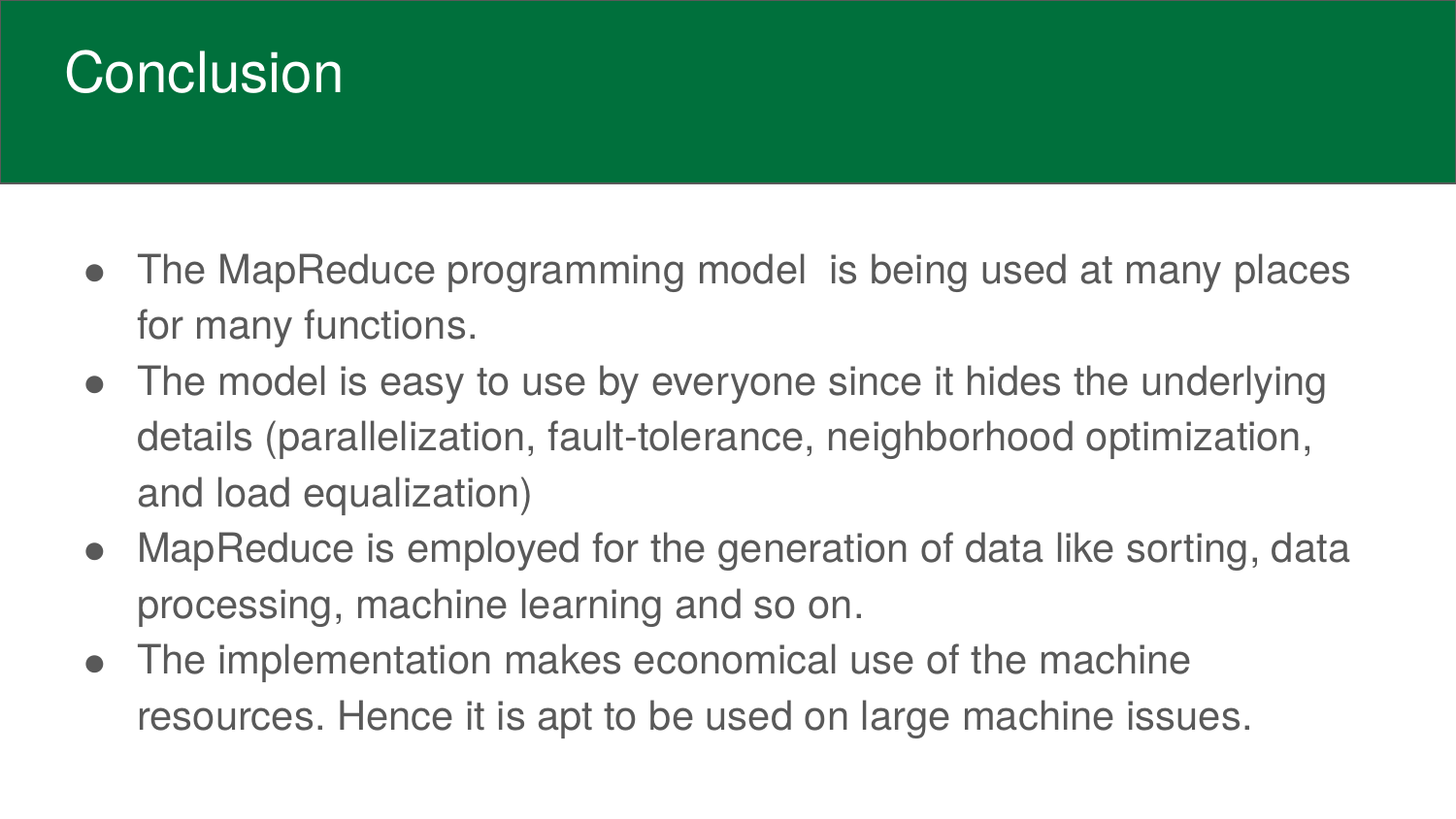

# Conclusion
The MapReduce programming model  is being used at many places for many functions.
The model is easy to use by everyone since it hides the underlying details (parallelization, fault-tolerance, neighborhood optimization, and load equalization)
MapReduce is employed for the generation of data like sorting, data processing, machine learning and so on.
The implementation makes economical use of the machine resources. Hence it is apt to be used on large machine issues.